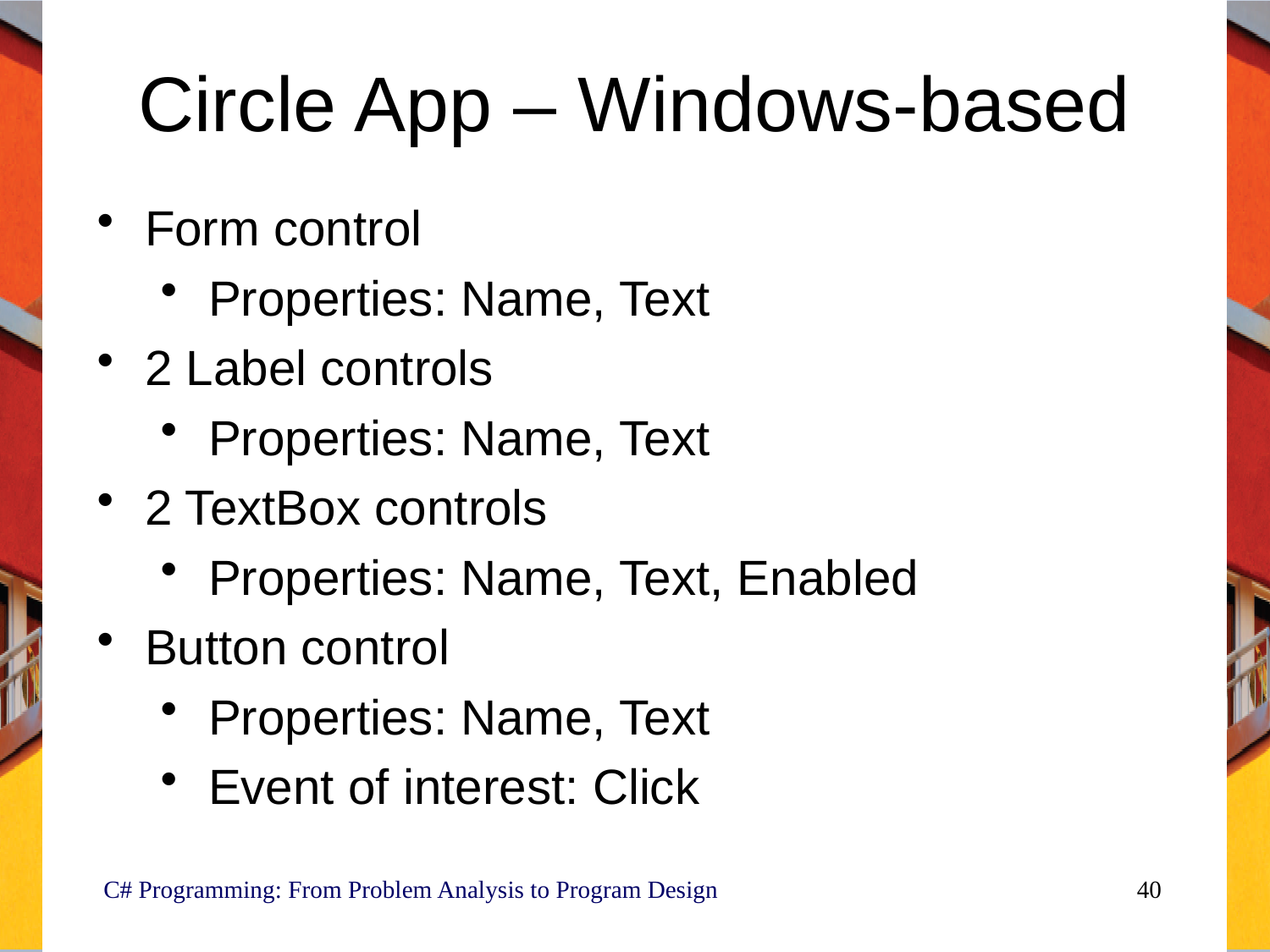

# Circle App – Windows-based
Form control
Properties: Name, Text
2 Label controls
Properties: Name, Text
2 TextBox controls
Properties: Name, Text, Enabled
Button control
Properties: Name, Text
Event of interest: Click

 C# Programming: From Problem Analysis to Program Design
40